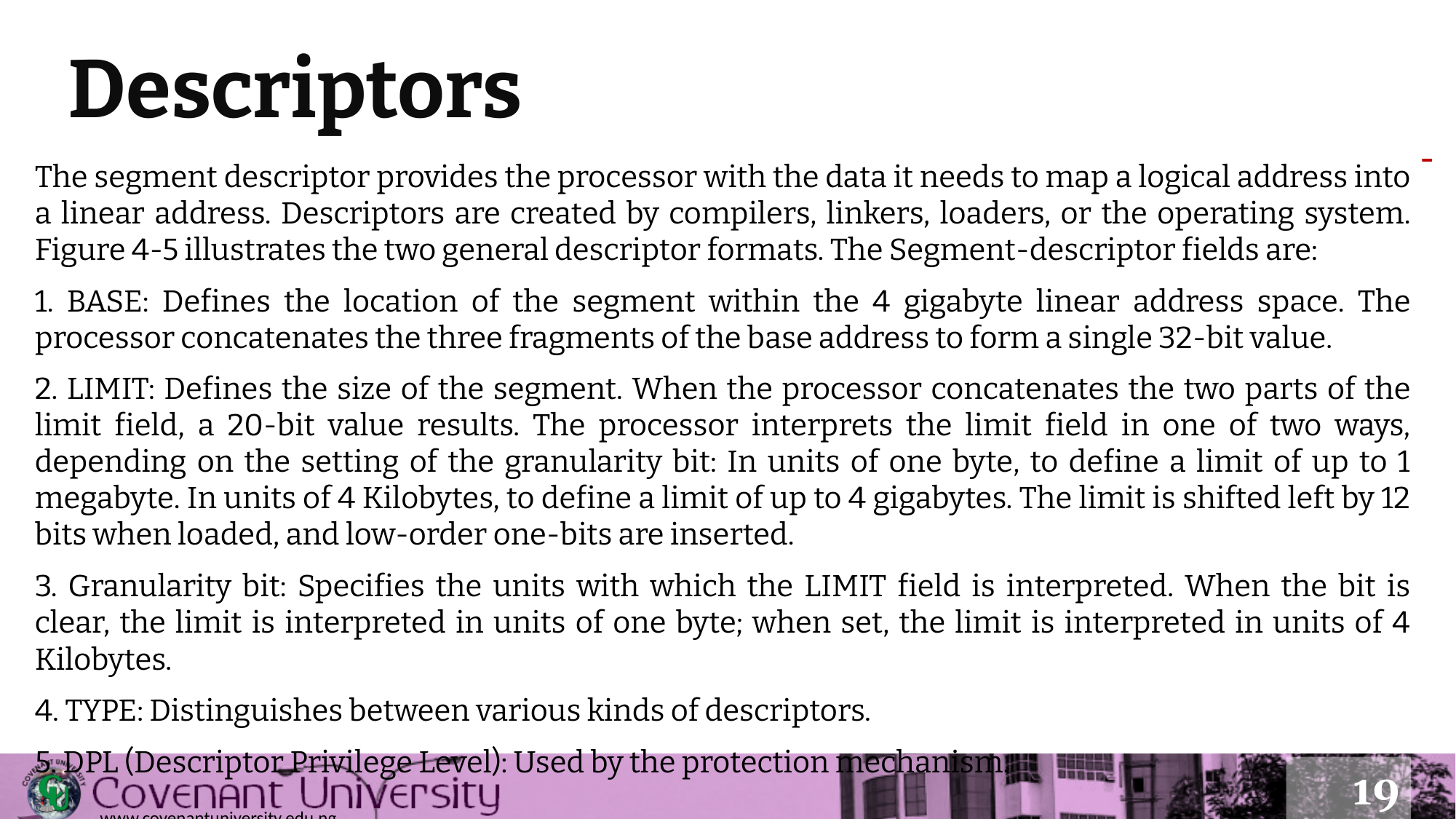

# Descriptors
The segment descriptor provides the processor with the data it needs to map a logical address into a linear address. Descriptors are created by compilers, linkers, loaders, or the operating system. Figure 4-5 illustrates the two general descriptor formats. The Segment-descriptor fields are:
1. BASE: Defines the location of the segment within the 4 gigabyte linear address space. The processor concatenates the three fragments of the base address to form a single 32-bit value.
2. LIMIT: Defines the size of the segment. When the processor concatenates the two parts of the limit field, a 20-bit value results. The processor interprets the limit field in one of two ways, depending on the setting of the granularity bit: In units of one byte, to define a limit of up to 1 megabyte. In units of 4 Kilobytes, to define a limit of up to 4 gigabytes. The limit is shifted left by 12 bits when loaded, and low-order one-bits are inserted.
3. Granularity bit: Specifies the units with which the LIMIT field is interpreted. When the bit is clear, the limit is interpreted in units of one byte; when set, the limit is interpreted in units of 4 Kilobytes.
4. TYPE: Distinguishes between various kinds of descriptors.
5. DPL (Descriptor Privilege Level): Used by the protection mechanism.